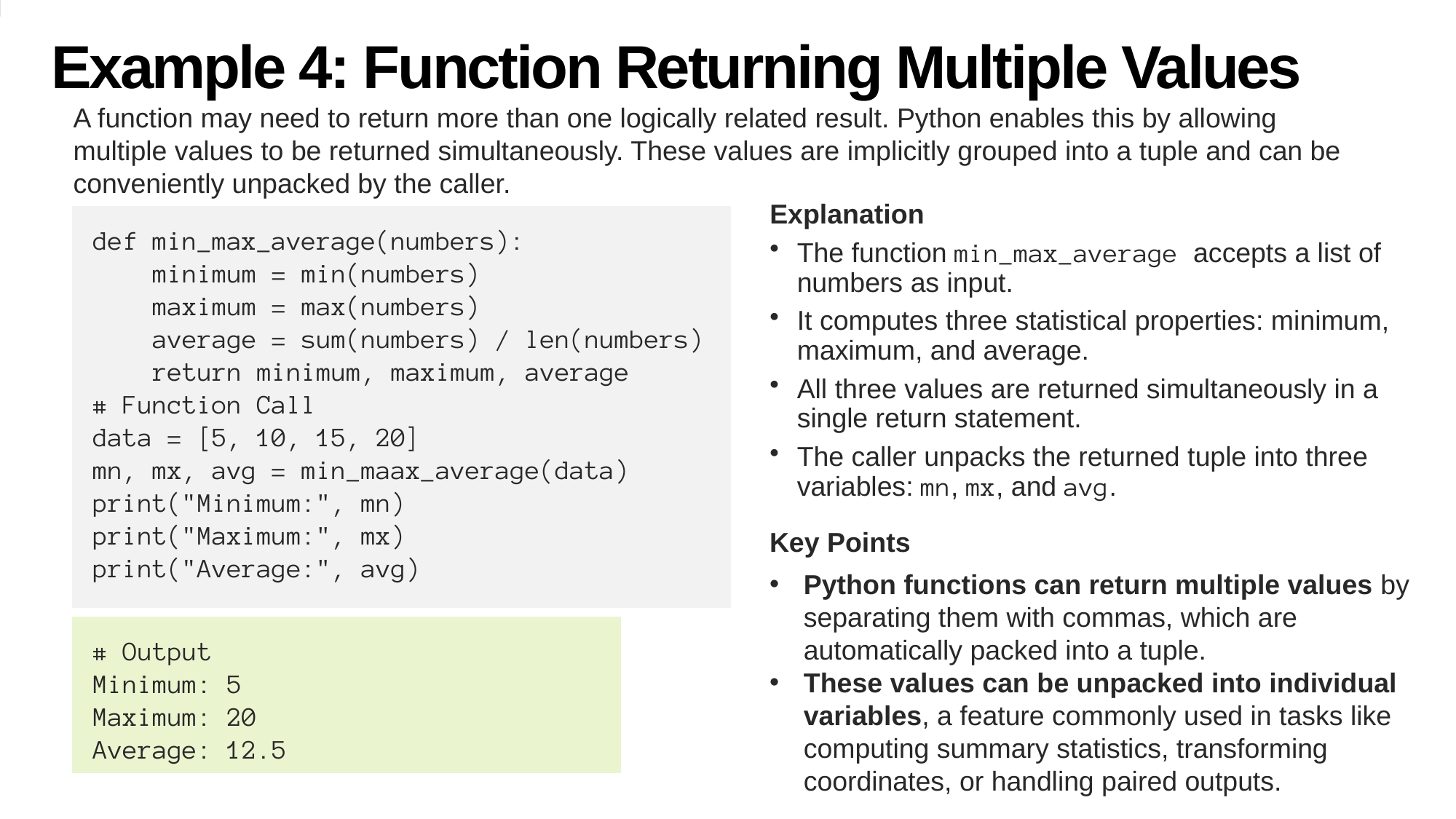

# Example 4: Function Returning Multiple Values
A function may need to return more than one logically related result. Python enables this by allowing multiple values to be returned simultaneously. These values are implicitly grouped into a tuple and can be conveniently unpacked by the caller.
Explanation
The function min_max_average accepts a list of numbers as input.
It computes three statistical properties: minimum, maximum, and average.
All three values are returned simultaneously in a single return statement.
The caller unpacks the returned tuple into three variables: mn, mx, and avg.
def min_max_average(numbers):
    minimum = min(numbers)
    maximum = max(numbers)
    average = sum(numbers) / len(numbers)
    return minimum, maximum, average
# Function Call
data = [5, 10, 15, 20]
mn, mx, avg = min_maax_average(data)
print("Minimum:", mn)
print("Maximum:", mx)
print("Average:", avg)
Key Points
Python functions can return multiple values by separating them with commas, which are automatically packed into a tuple.
These values can be unpacked into individual variables, a feature commonly used in tasks like computing summary statistics, transforming coordinates, or handling paired outputs.
# Output
Minimum: 5
Maximum: 20
Average: 12.5